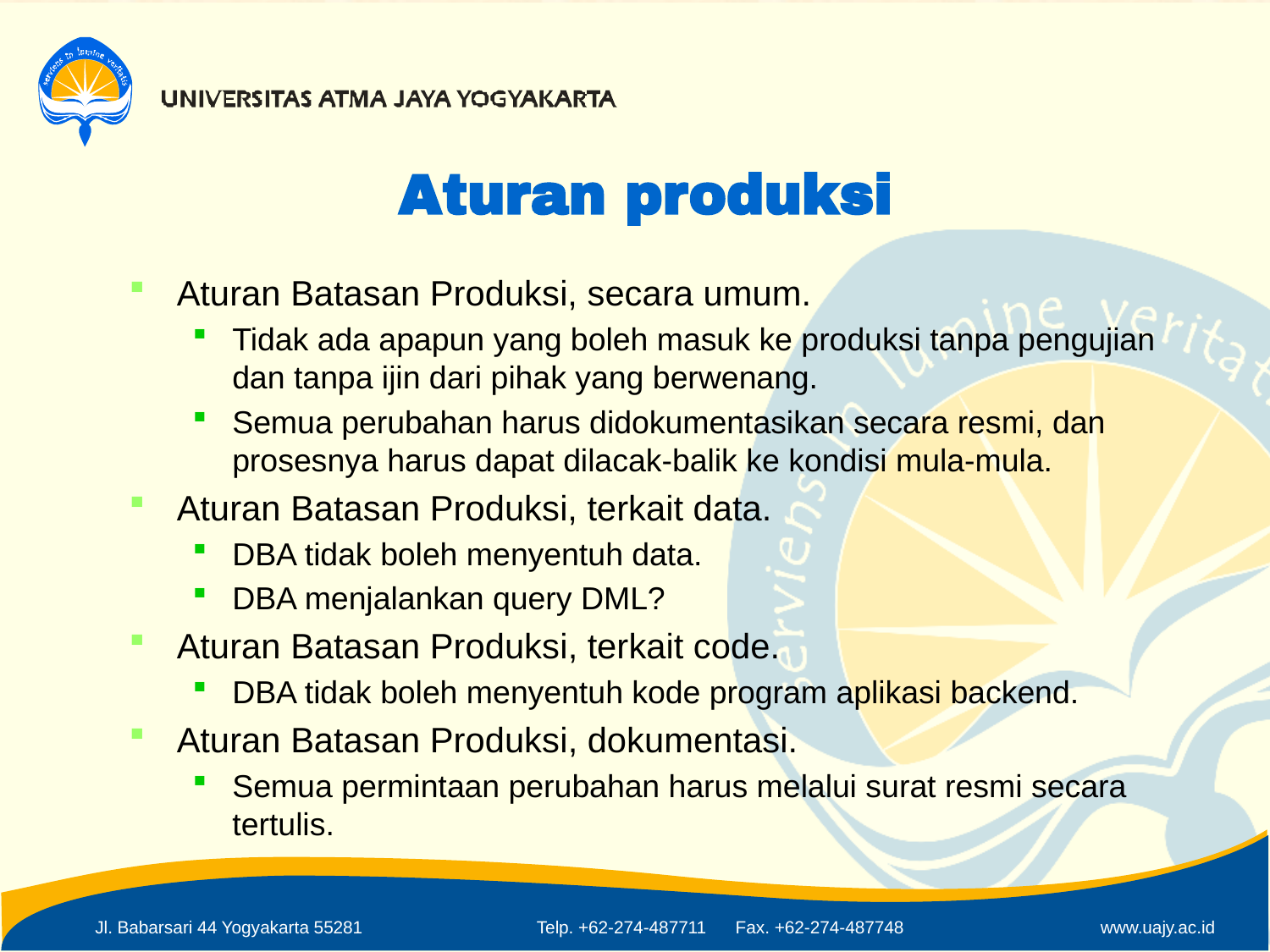

# Aturan produksi
Aturan Batasan Produksi, secara umum.
Tidak ada apapun yang boleh masuk ke produksi tanpa pengujian dan tanpa ijin dari pihak yang berwenang.
Semua perubahan harus didokumentasikan secara resmi, dan prosesnya harus dapat dilacak-balik ke kondisi mula-mula.
Aturan Batasan Produksi, terkait data.
DBA tidak boleh menyentuh data.
DBA menjalankan query DML?
Aturan Batasan Produksi, terkait code.
DBA tidak boleh menyentuh kode program aplikasi backend.
Aturan Batasan Produksi, dokumentasi.
Semua permintaan perubahan harus melalui surat resmi secara tertulis.